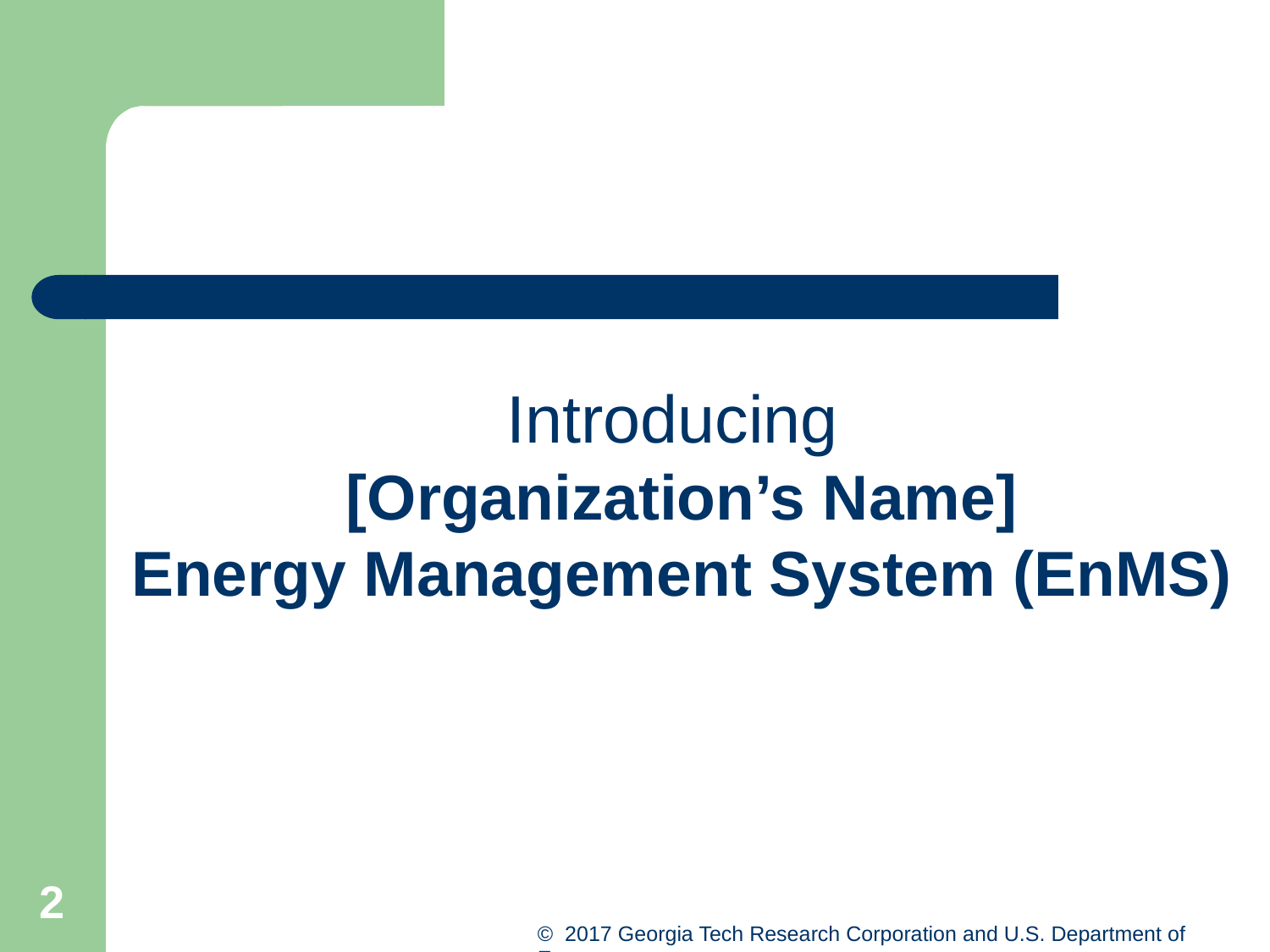

Introducing
[Organization’s Name]
Energy Management System (EnMS)
2
©  2017 Georgia Tech Research Corporation and U.S. Department of Energy